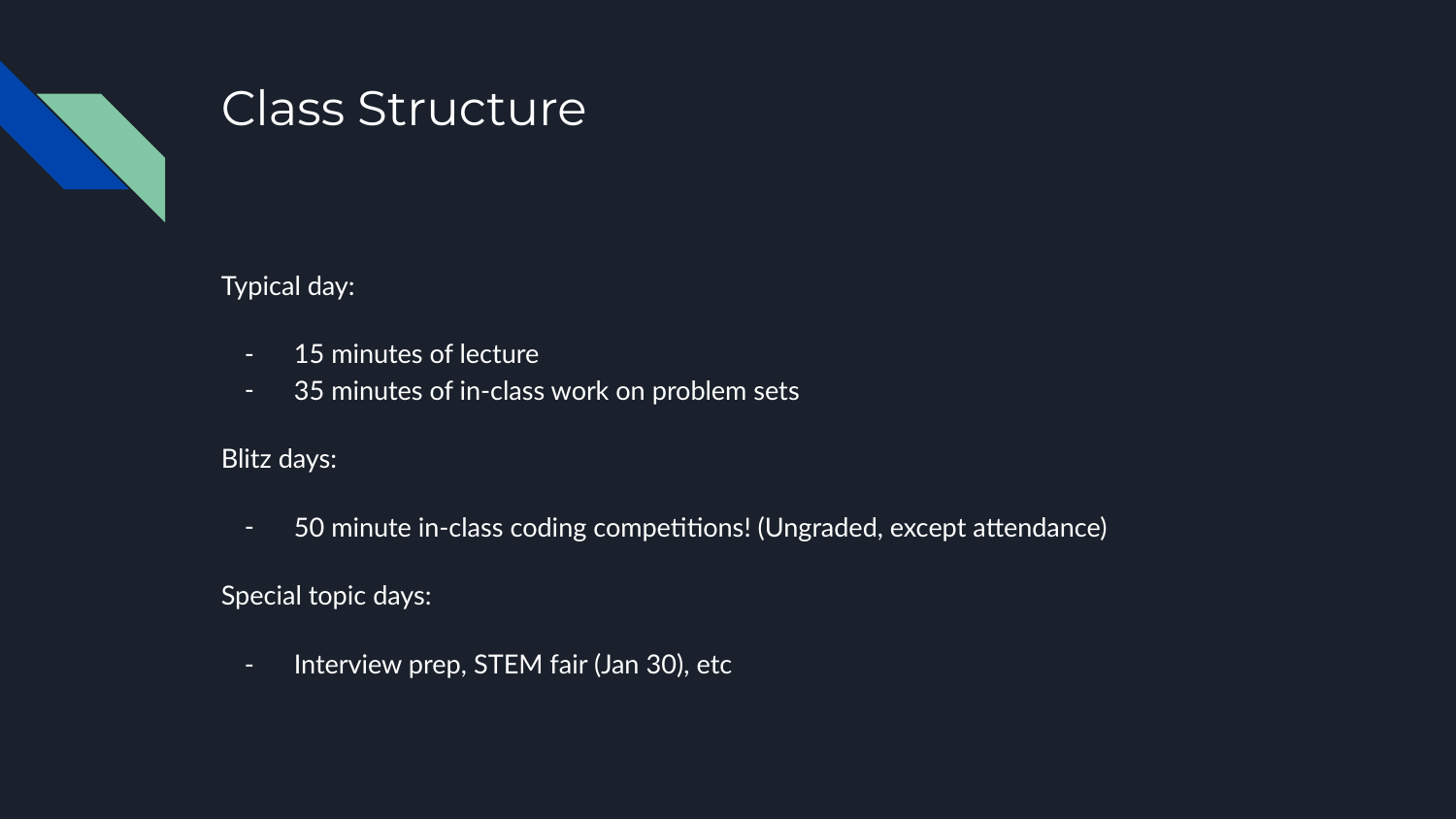

# Class Structure
Typical day:
15 minutes of lecture
35 minutes of in-class work on problem sets
Blitz days:
50 minute in-class coding competitions! (Ungraded, except attendance)
Special topic days:
Interview prep, STEM fair (Jan 30), etc